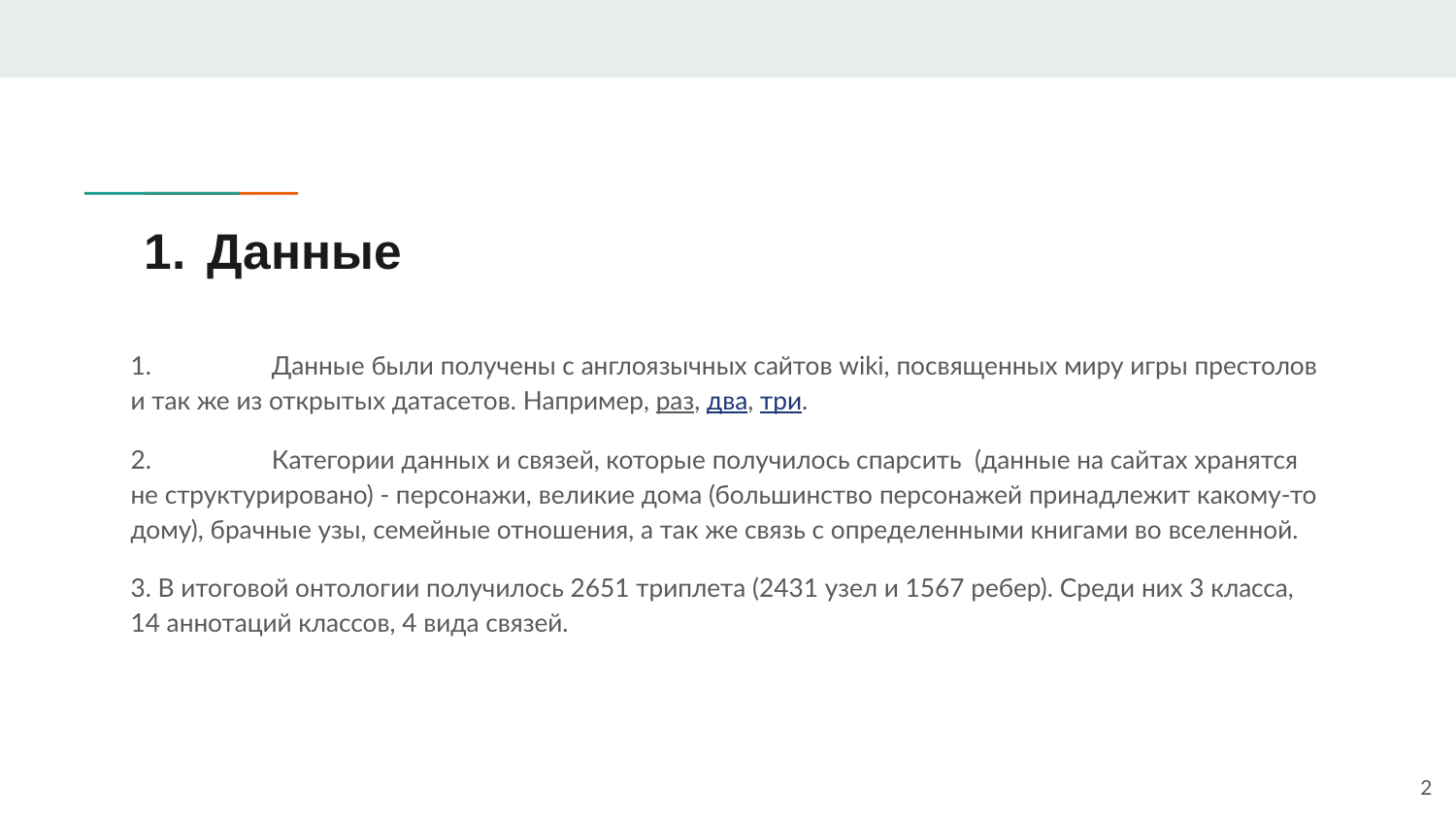

# Данные
1.	Данные были получены с англоязычных сайтов wiki, посвященных миру игры престолов и так же из открытых датасетов. Например, раз, два, три.
2.	Категории данных и связей, которые получилось спарсить  (данные на сайтах хранятся не структурировано) - персонажи, великие дома (большинство персонажей принадлежит какому-то дому), брачные узы, семейные отношения, а так же связь с определенными книгами во вселенной.
3. В итоговой онтологии получилось 2651 триплета (2431 узел и 1567 ребер). Среди них 3 класса, 14 аннотаций классов, 4 вида связей.
2